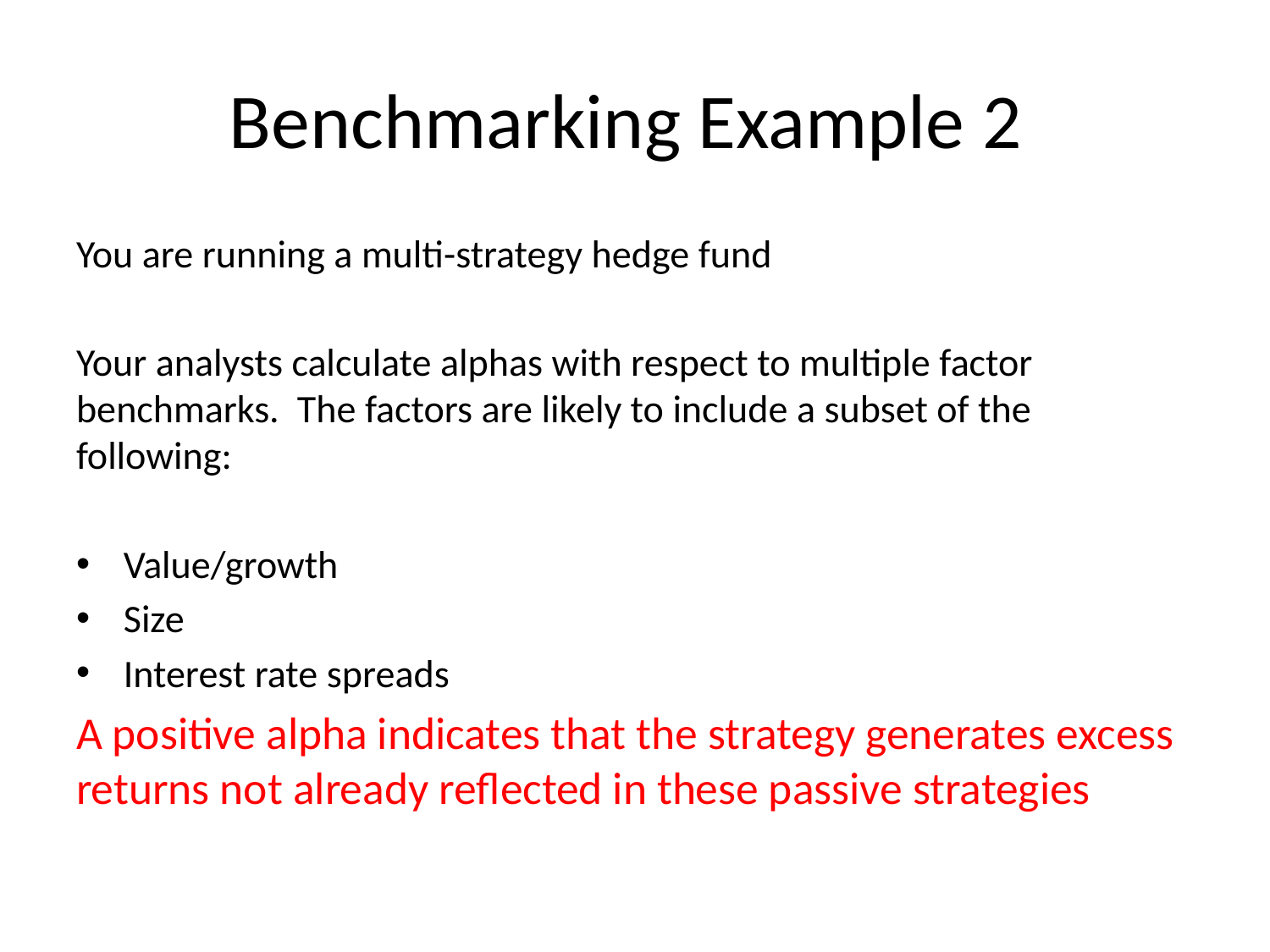

# Benchmarking Example 2
You are running a multi-strategy hedge fund

Your analysts calculate alphas with respect to multiple factor benchmarks.  The factors are likely to include a subset of the following:

Value/growth
Size
Interest rate spreads
A positive alpha indicates that the strategy generates excess returns not already reflected in these passive strategies